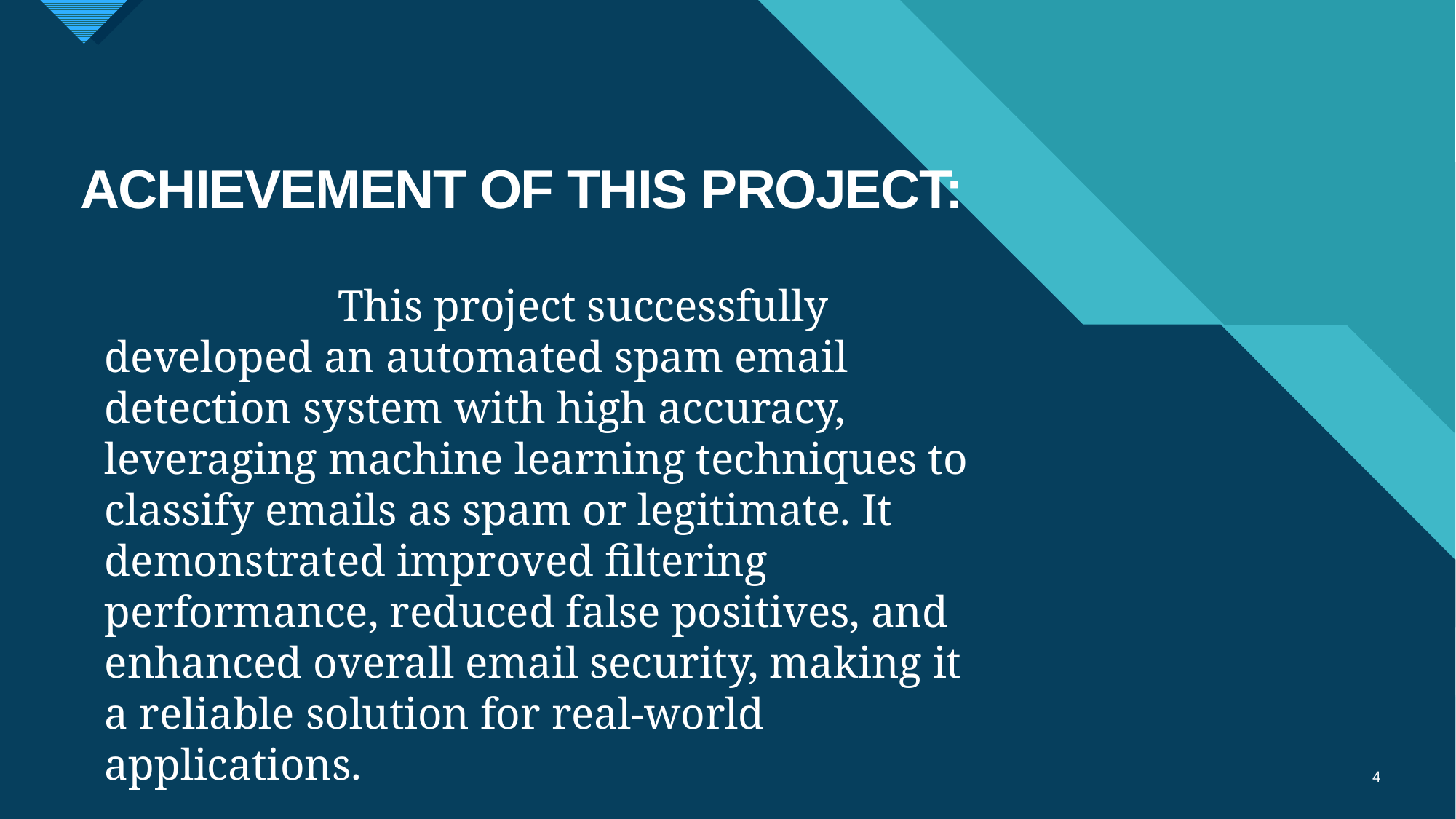

# ACHIEVEMENT OF THIS PROJECT:
                     This project successfully developed an automated spam email detection system with high accuracy, leveraging machine learning techniques to classify emails as spam or legitimate. It demonstrated improved filtering performance, reduced false positives, and enhanced overall email security, making it a reliable solution for real-world applications.
4